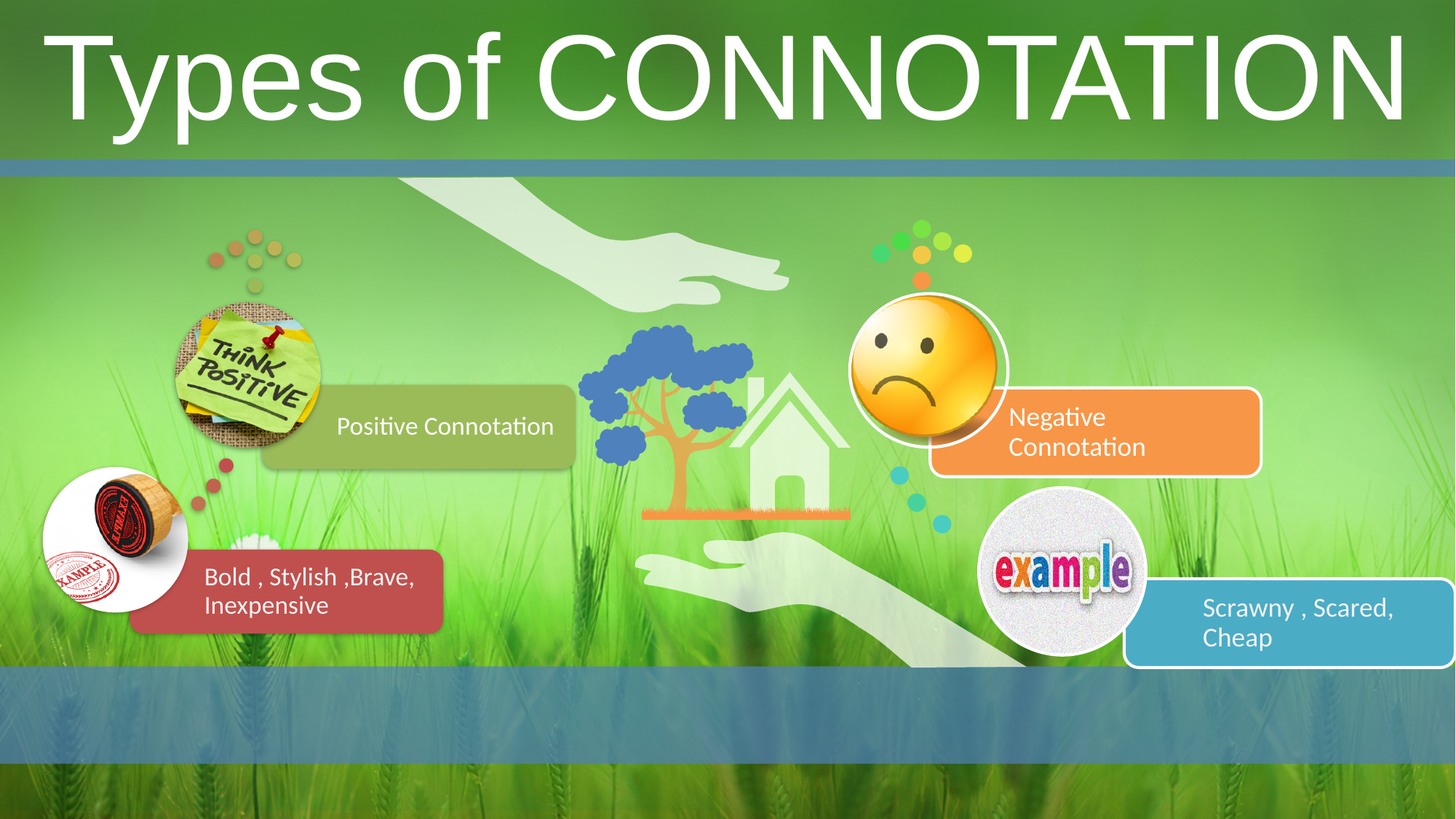

Types of CONNOTATION

Scrawny , Scared, Cheap
Negative Connotation
Bold , Stylish ,Brave, Inexpensive
Positive Connotation